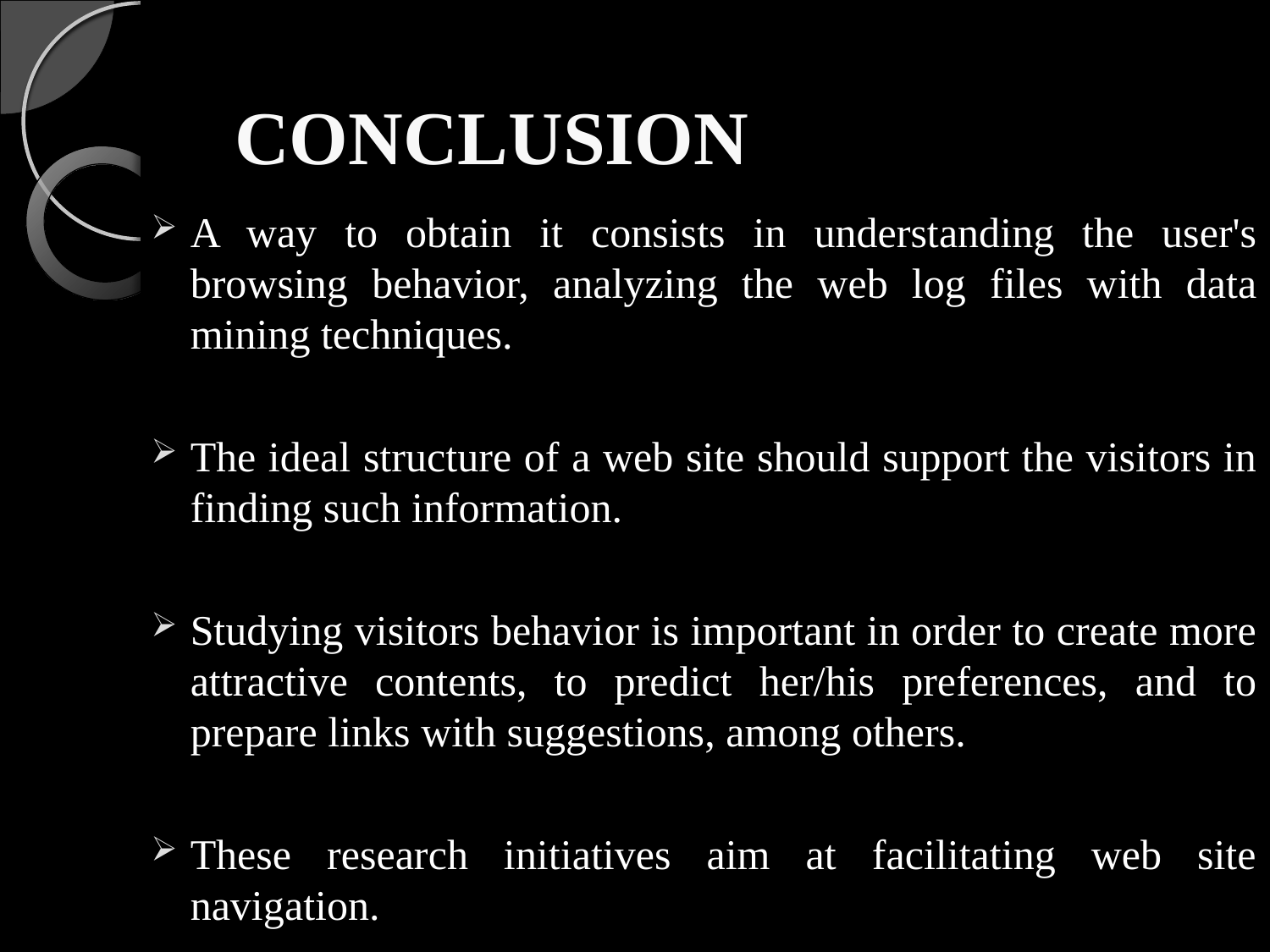

# CONCLUSION

A way to obtain it consists in understanding the user's browsing behavior, analyzing the web log files with data mining techniques.

The ideal structure of a web site should support the visitors in finding such information.

Studying visitors behavior is important in order to create more attractive contents, to predict her/his preferences, and to prepare links with suggestions, among others.

These research initiatives aim at facilitating web site navigation.